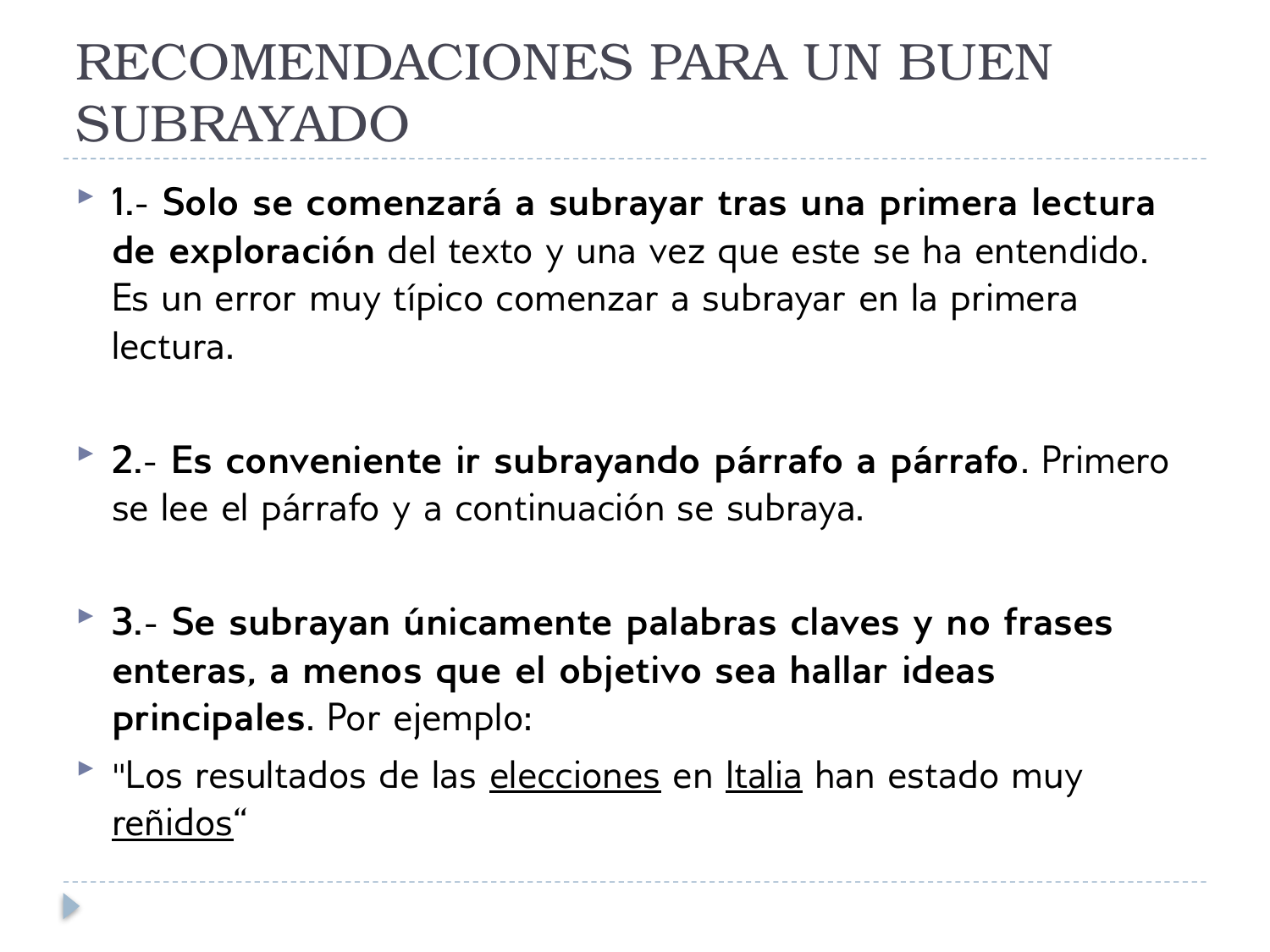

# RECOMENDACIONES PARA UN BUEN SUBRAYADO
1.- Solo se comenzará a subrayar tras una primera lectura de exploración del texto y una vez que este se ha entendido. Es un error muy típico comenzar a subrayar en la primera lectura.

2.- Es conveniente ir subrayando párrafo a párrafo. Primero se lee el párrafo y a continuación se subraya.

3.- Se subrayan únicamente palabras claves y no frases enteras, a menos que el objetivo sea hallar ideas principales. Por ejemplo:
"Los resultados de las elecciones en Italia han estado muy reñidos“